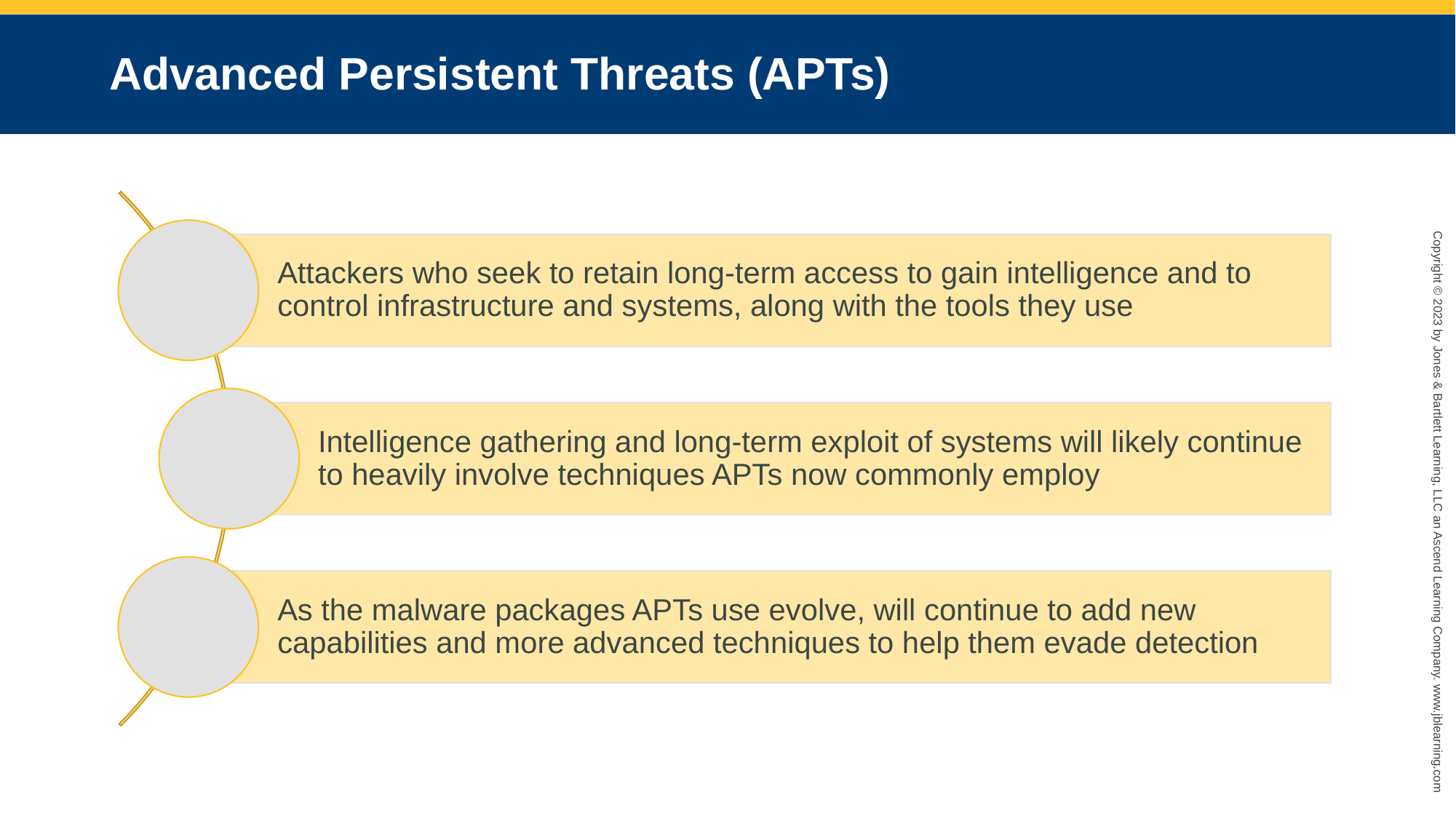

# Advanced Persistent Threats (APTs)
Attackers who seek to retain long-term access to gain intelligence and to control infrastructure and systems, along with the tools they use
Intelligence gathering and long-term exploit of systems will likely continue to heavily involve techniques APTs now commonly employ
As the malware packages APTs use evolve, will continue to add new capabilities and more advanced techniques to help them evade detection